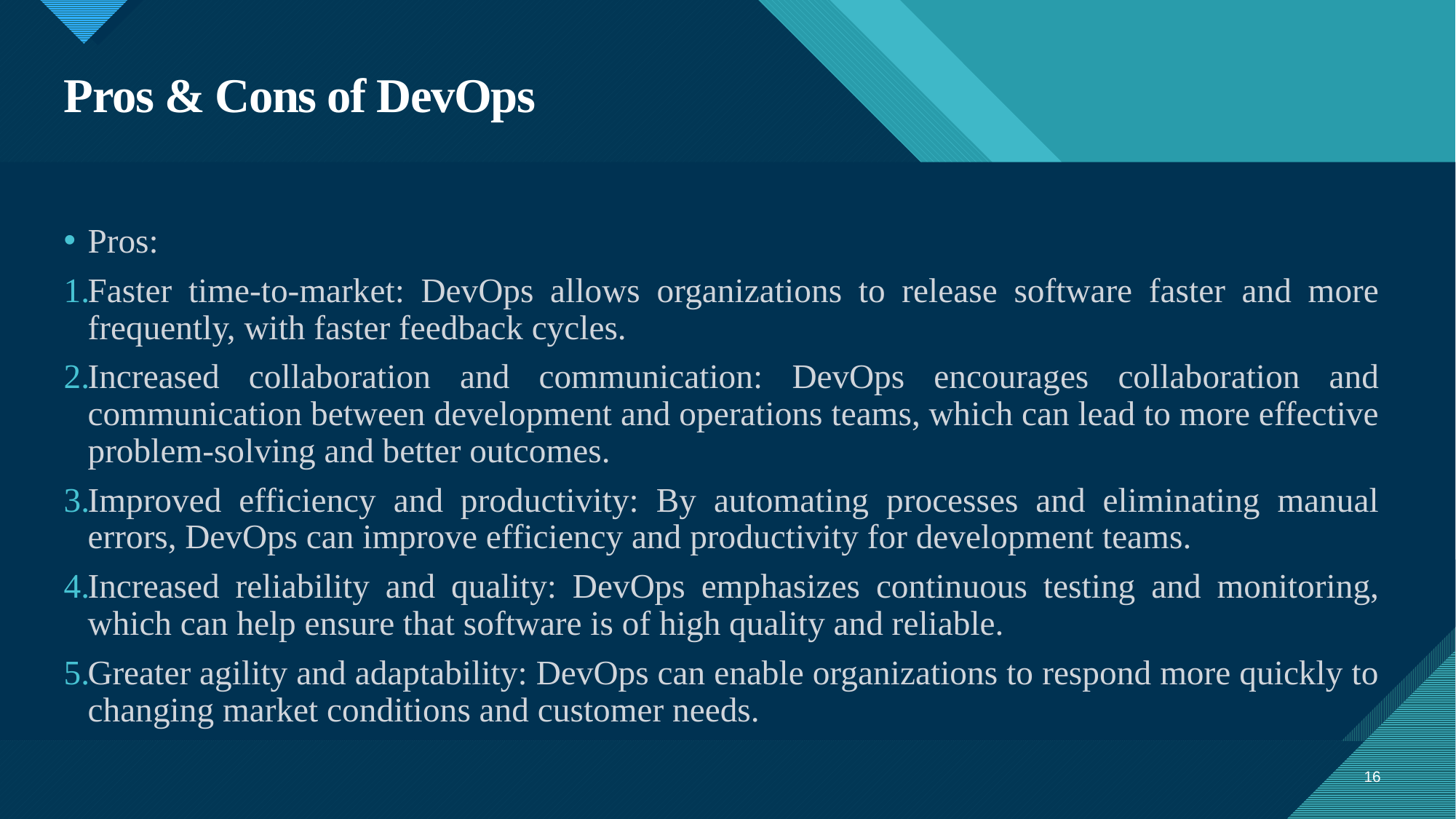

# Pros & Cons of DevOps
Pros:
Faster time-to-market: DevOps allows organizations to release software faster and more frequently, with faster feedback cycles.
Increased collaboration and communication: DevOps encourages collaboration and communication between development and operations teams, which can lead to more effective problem-solving and better outcomes.
Improved efficiency and productivity: By automating processes and eliminating manual errors, DevOps can improve efficiency and productivity for development teams.
Increased reliability and quality: DevOps emphasizes continuous testing and monitoring, which can help ensure that software is of high quality and reliable.
Greater agility and adaptability: DevOps can enable organizations to respond more quickly to changing market conditions and customer needs.

16